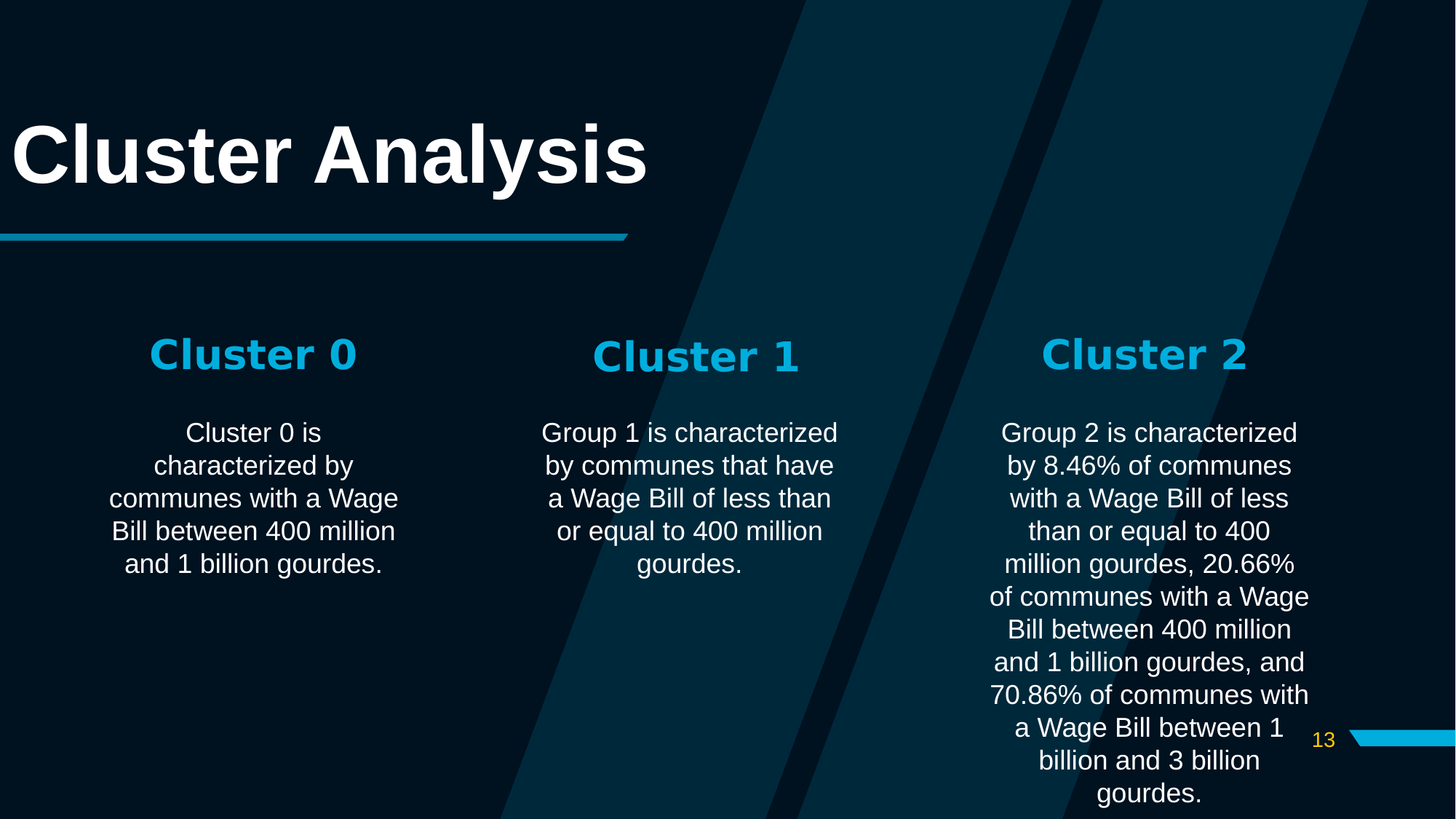

# Cluster Analysis
Cluster 2
Cluster 0
Cluster 1
Cluster 0 is characterized by communes with a Wage Bill between 400 million and 1 billion gourdes.
Group 1 is characterized by communes that have a Wage Bill of less than or equal to 400 million gourdes.
Group 2 is characterized by 8.46% of communes with a Wage Bill of less than or equal to 400 million gourdes, 20.66% of communes with a Wage Bill between 400 million and 1 billion gourdes, and 70.86% of communes with a Wage Bill between 1 billion and 3 billion gourdes.
13